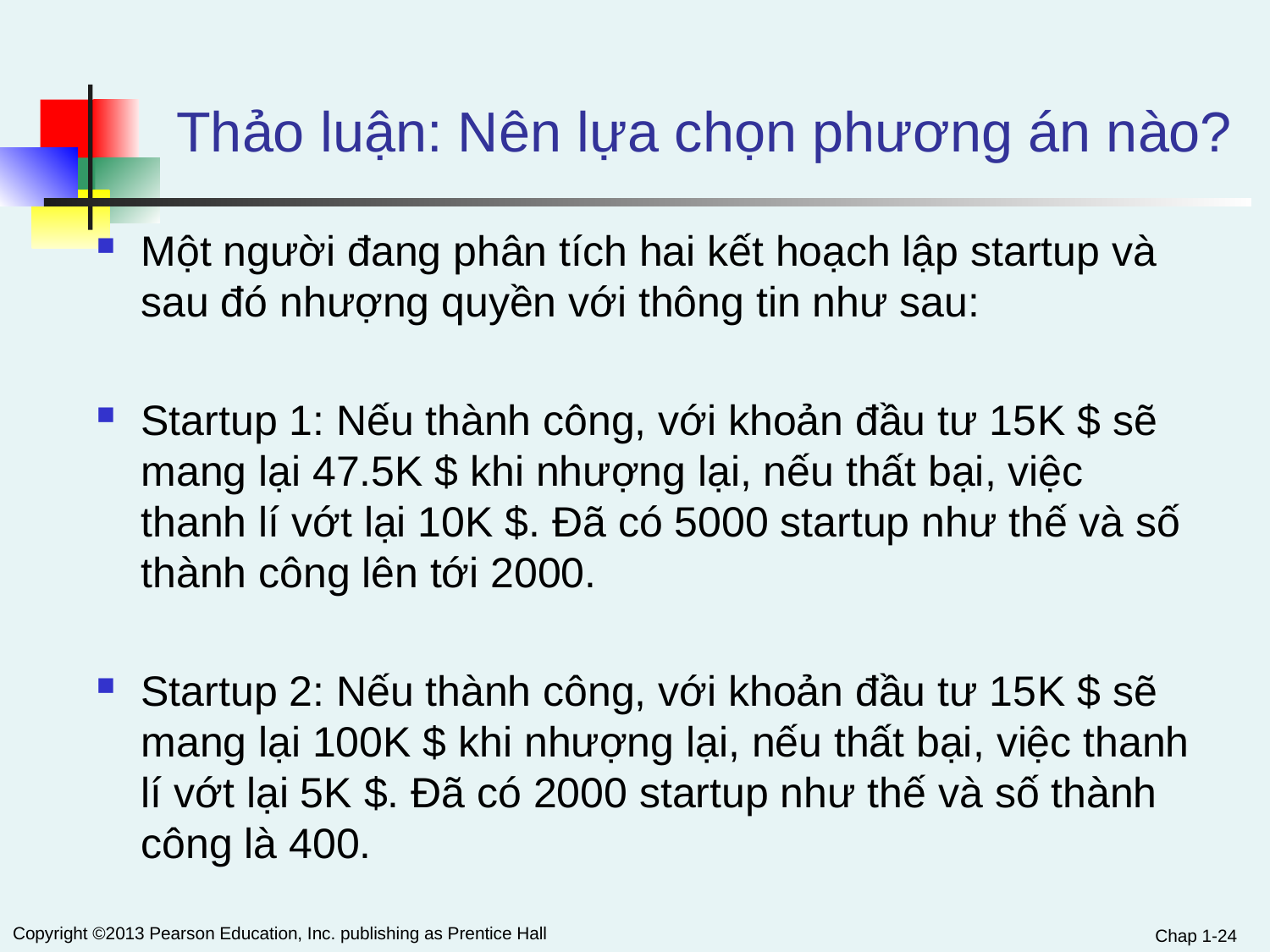

# Thảo luận: Nên lựa chọn phương án nào?
Một người đang phân tích hai kết hoạch lập startup và sau đó nhượng quyền với thông tin như sau:

Startup 1: Nếu thành công, với khoản đầu tư 15K $ sẽ mang lại 47.5K $ khi nhượng lại, nếu thất bại, việc thanh lí vớt lại 10K $. Đã có 5000 startup như thế và số thành công lên tới 2000.

Startup 2: Nếu thành công, với khoản đầu tư 15K $ sẽ mang lại 100K $ khi nhượng lại, nếu thất bại, việc thanh lí vớt lại 5K $. Đã có 2000 startup như thế và số thành công là 400.

Chap 1-24
Copyright ©2013 Pearson Education, Inc. publishing as Prentice Hall